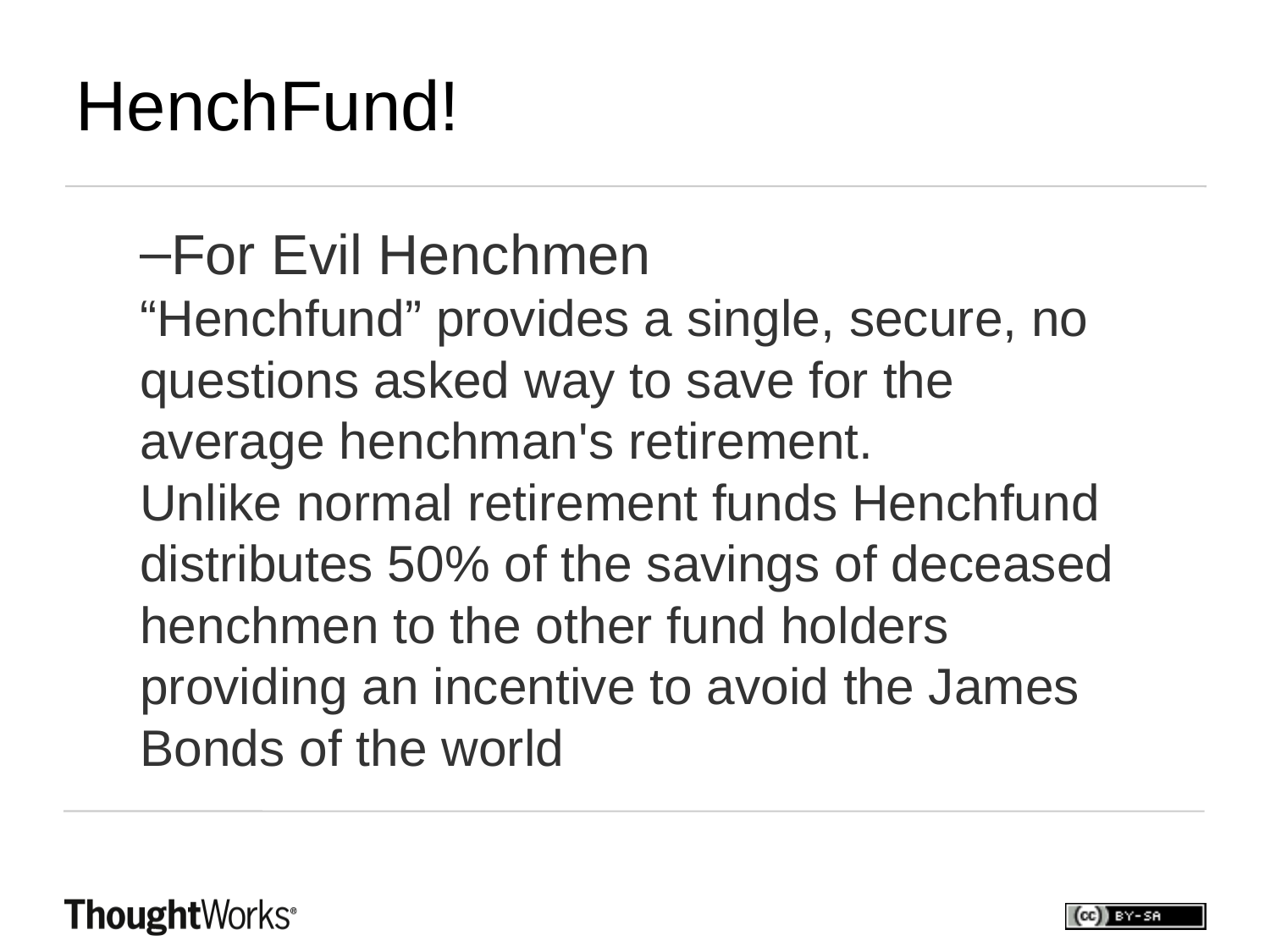

HenchFund!
For Evil Henchmen
“Henchfund” provides a single, secure, no questions asked way to save for the average henchman's retirement.
Unlike normal retirement funds Henchfund distributes 50% of the savings of deceased henchmen to the other fund holders providing an incentive to avoid the James Bonds of the world